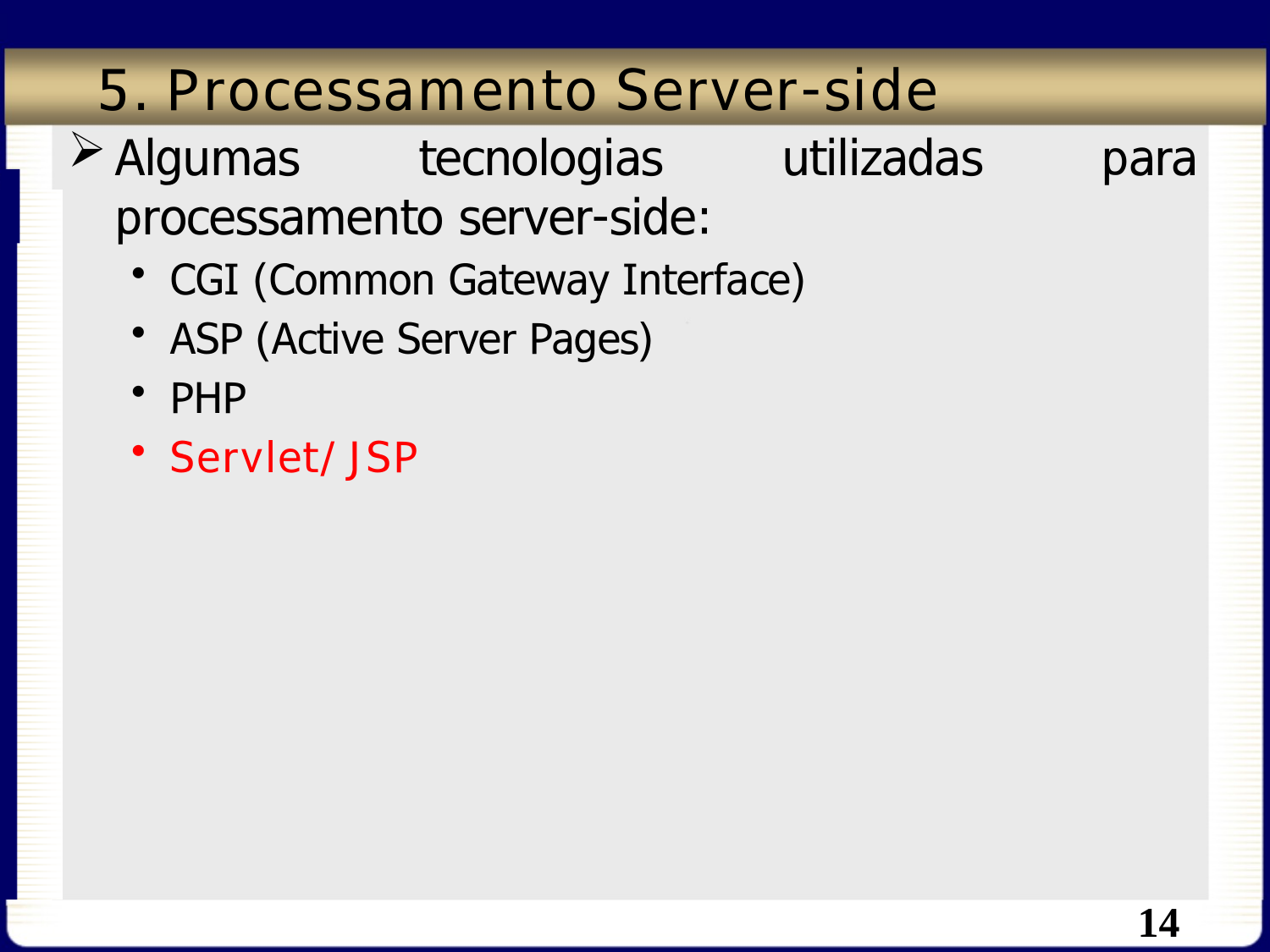

# 5. Processamento Server-side
Algumas tecnologias utilizadas para processamento server-side:
CGI (Common Gateway Interface)
ASP (Active Server Pages)
PHP
Servlet/JSP
14